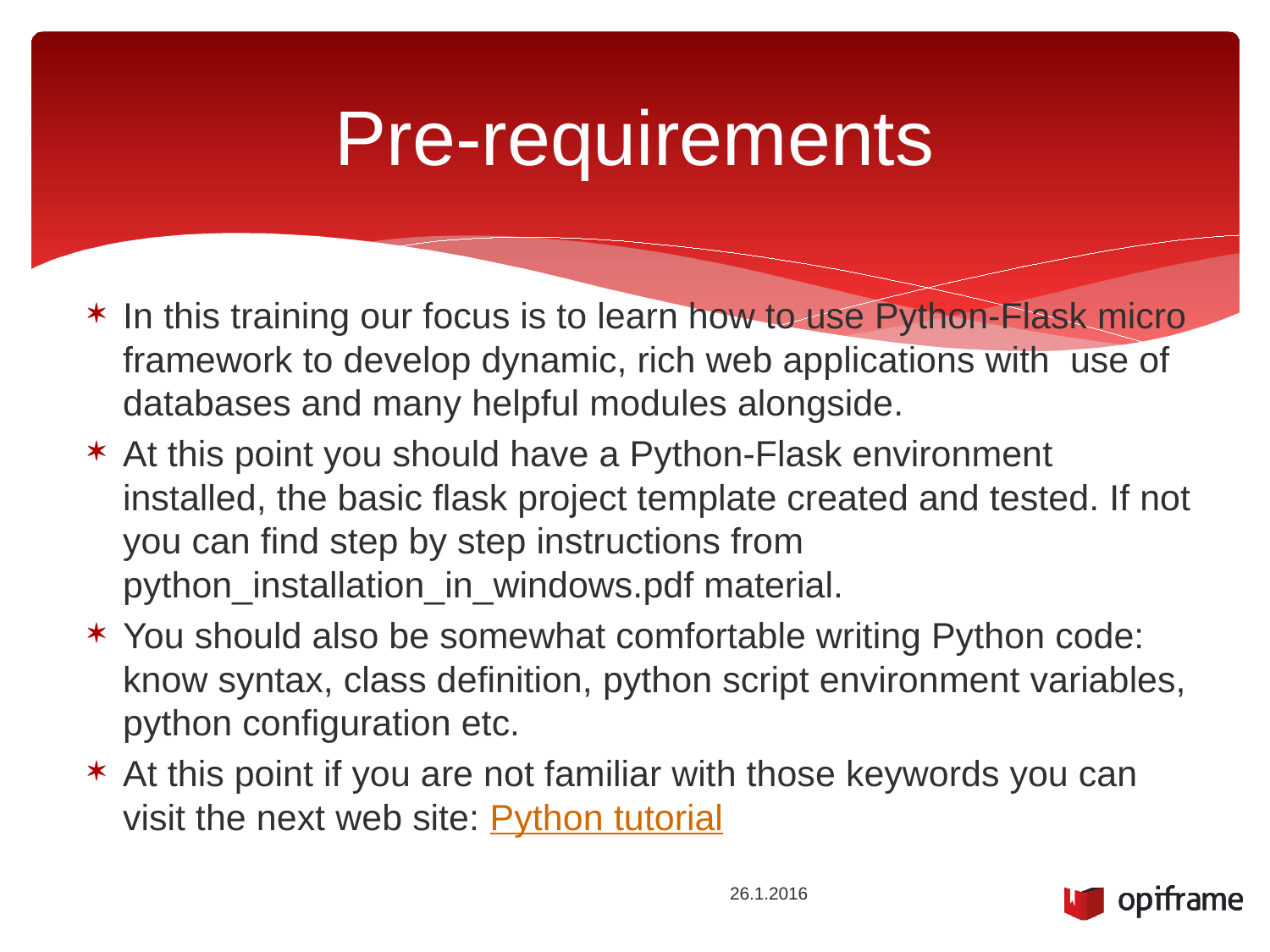

# Pre-requirements
In this training our focus is to learn how to use Python-Flask micro framework to develop dynamic, rich web applications with  use of databases and many helpful modules alongside.
At this point you should have a Python-Flask environment installed, the basic flask project template created and tested. If not you can find step by step instructions from python_installation_in_windows.pdf material.
You should also be somewhat comfortable writing Python code: know syntax, class definition, python script environment variables, python configuration etc.
At this point if you are not familiar with those keywords you can visit the next web site: Python tutorial

26.1.2016